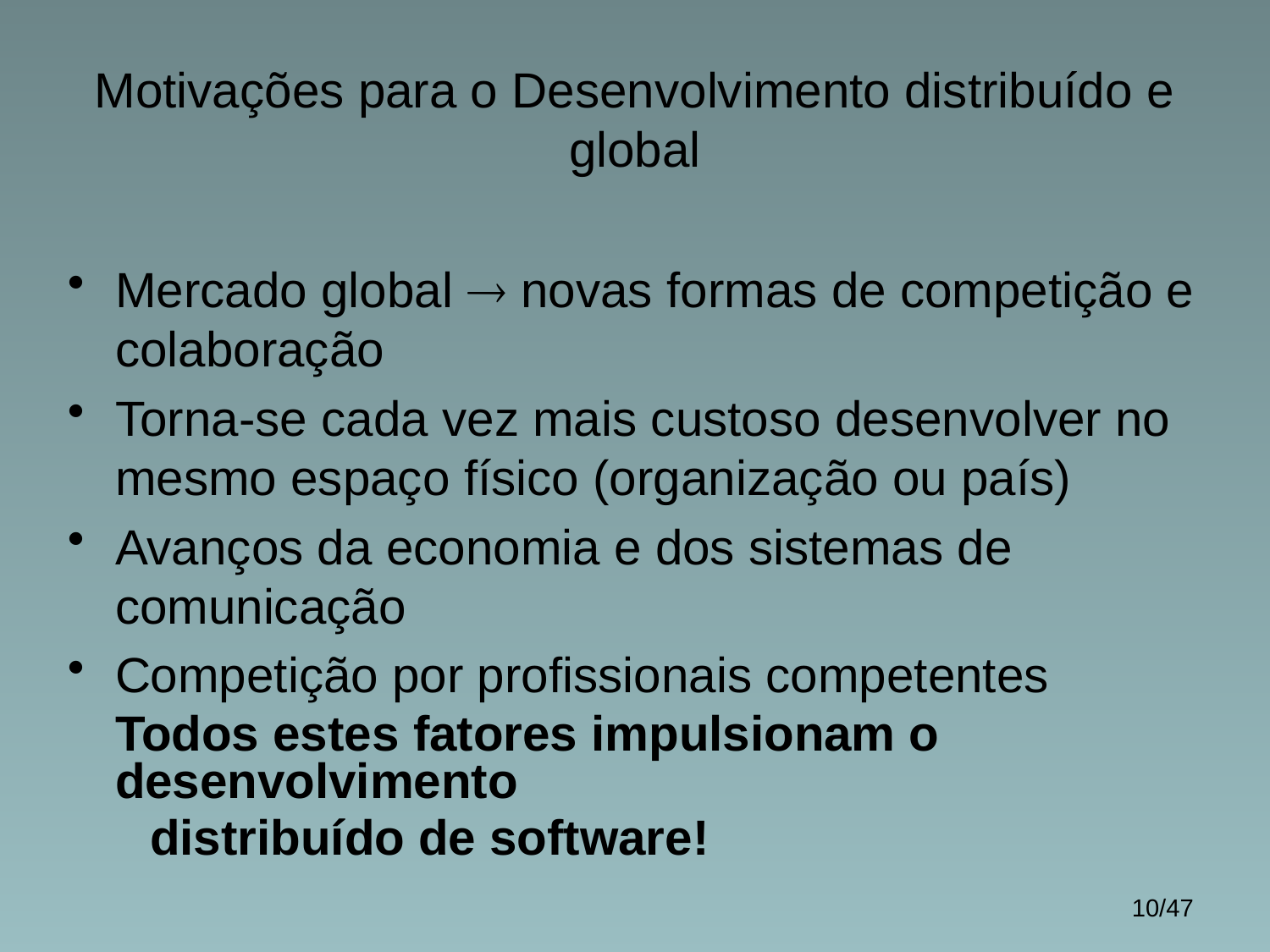

# Motivações para o Desenvolvimento distribuído e global
Mercado global → novas formas de competição e colaboração
Torna-se cada vez mais custoso desenvolver no mesmo espaço físico (organização ou país)
Avanços da economia e dos sistemas de comunicação
Competição por profissionais competentes
	Todos estes fatores impulsionam o desenvolvimento
      distribuído de software!

10/47